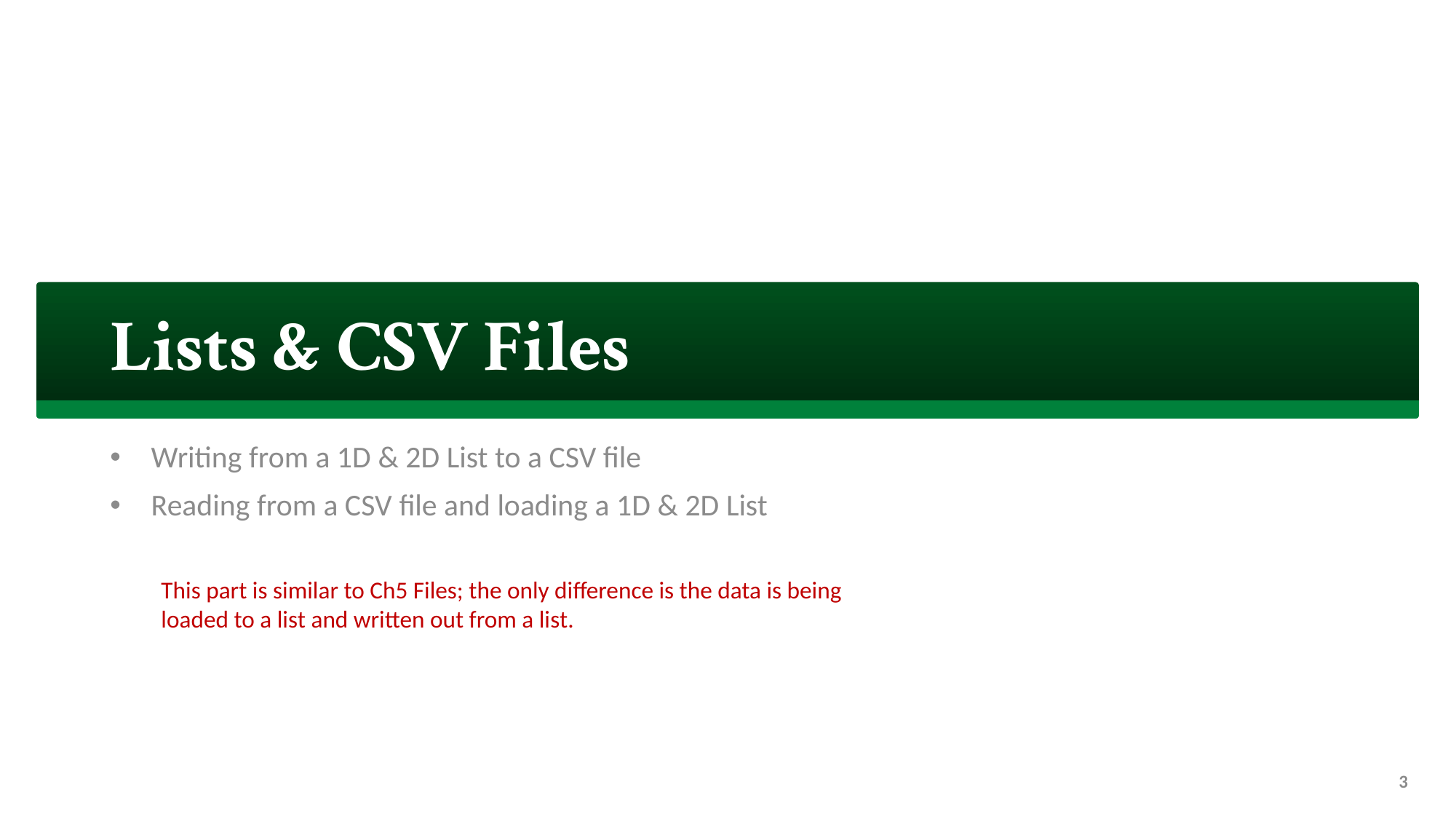

# Lists & CSV Files
Writing from a 1D & 2D List to a CSV file
Reading from a CSV file and loading a 1D & 2D List
This part is similar to Ch5 Files; the only difference is the data is being loaded to a list and written out from a list.
3